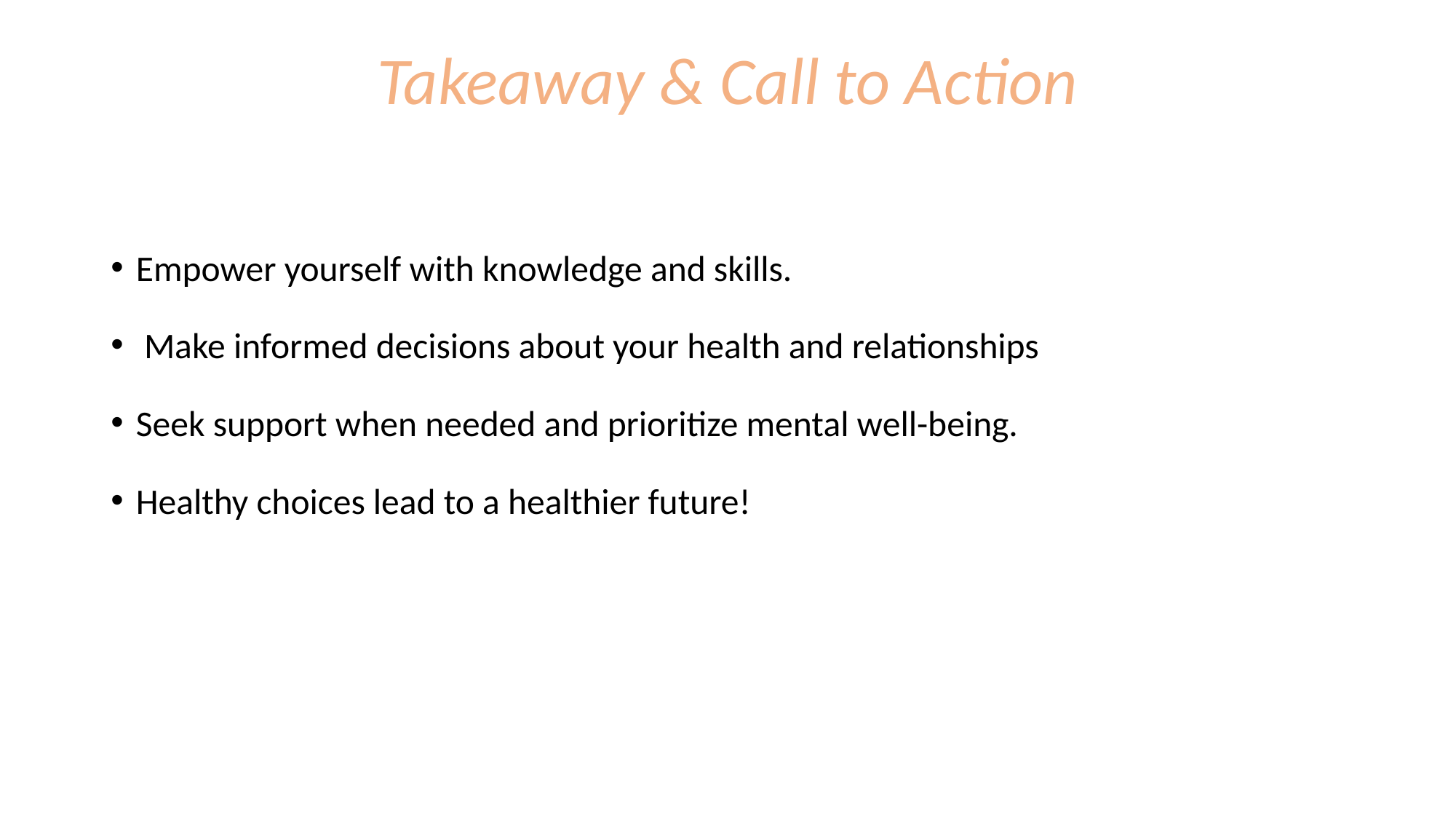

# Takeaway & Call to Action
Empower yourself with knowledge and skills.
 Make informed decisions about your health and relationships
Seek support when needed and prioritize mental well-being.
Healthy choices lead to a healthier future!